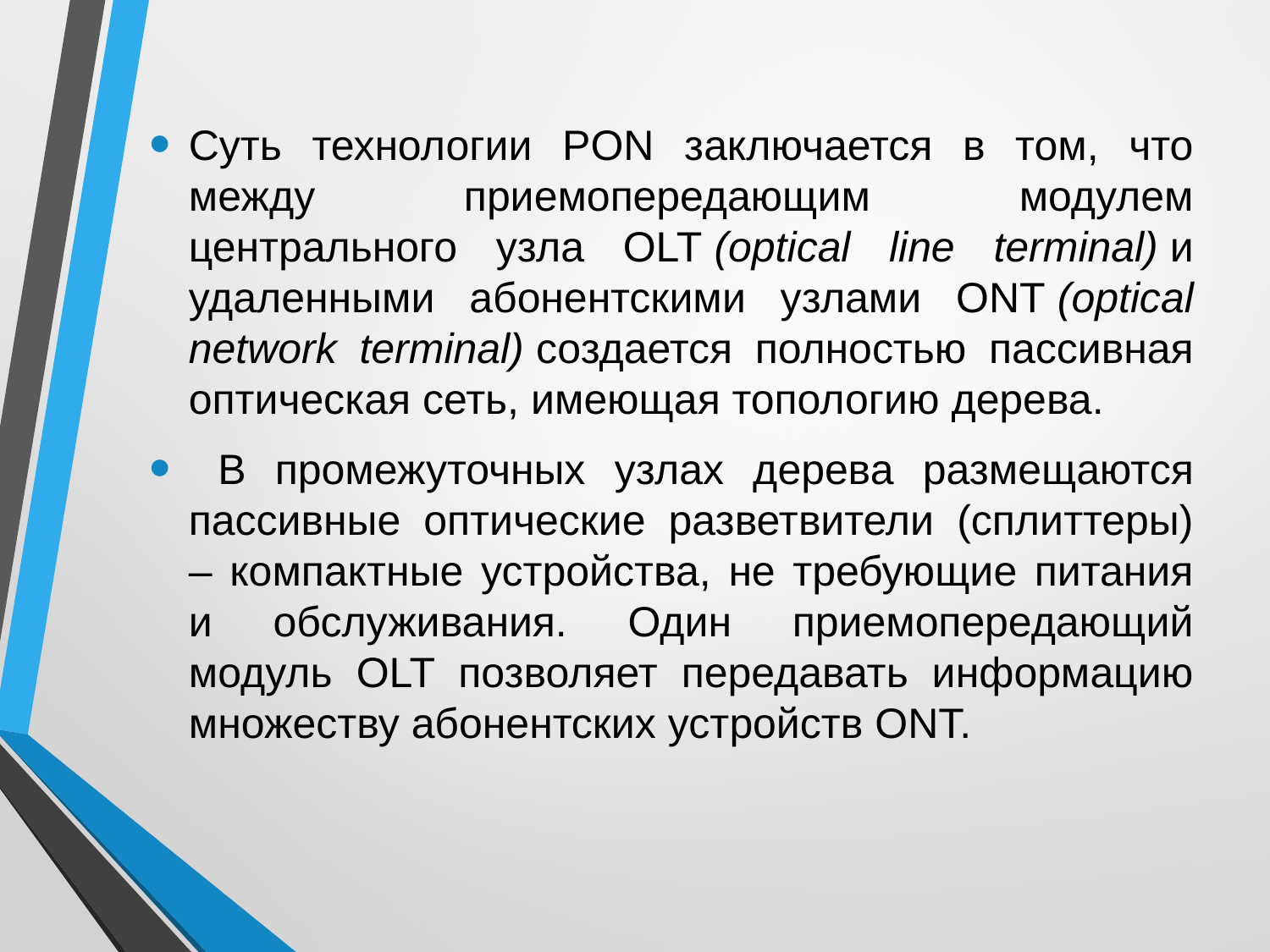

Суть технологии PON заключается в том, что между приемопередающим модулем центрального узла OLT (optical line terminal) и удаленными абонентскими узлами ONT (optical network terminal) создается полностью пассивная оптическая сеть, имеющая топологию дерева.
 В промежуточных узлах дерева размещаются пассивные оптические разветвители (сплиттеры) – компактные устройства, не требующие питания и обслуживания. Один приемопередающий модуль OLT позволяет передавать информацию множеству абонентских устройств ONT.